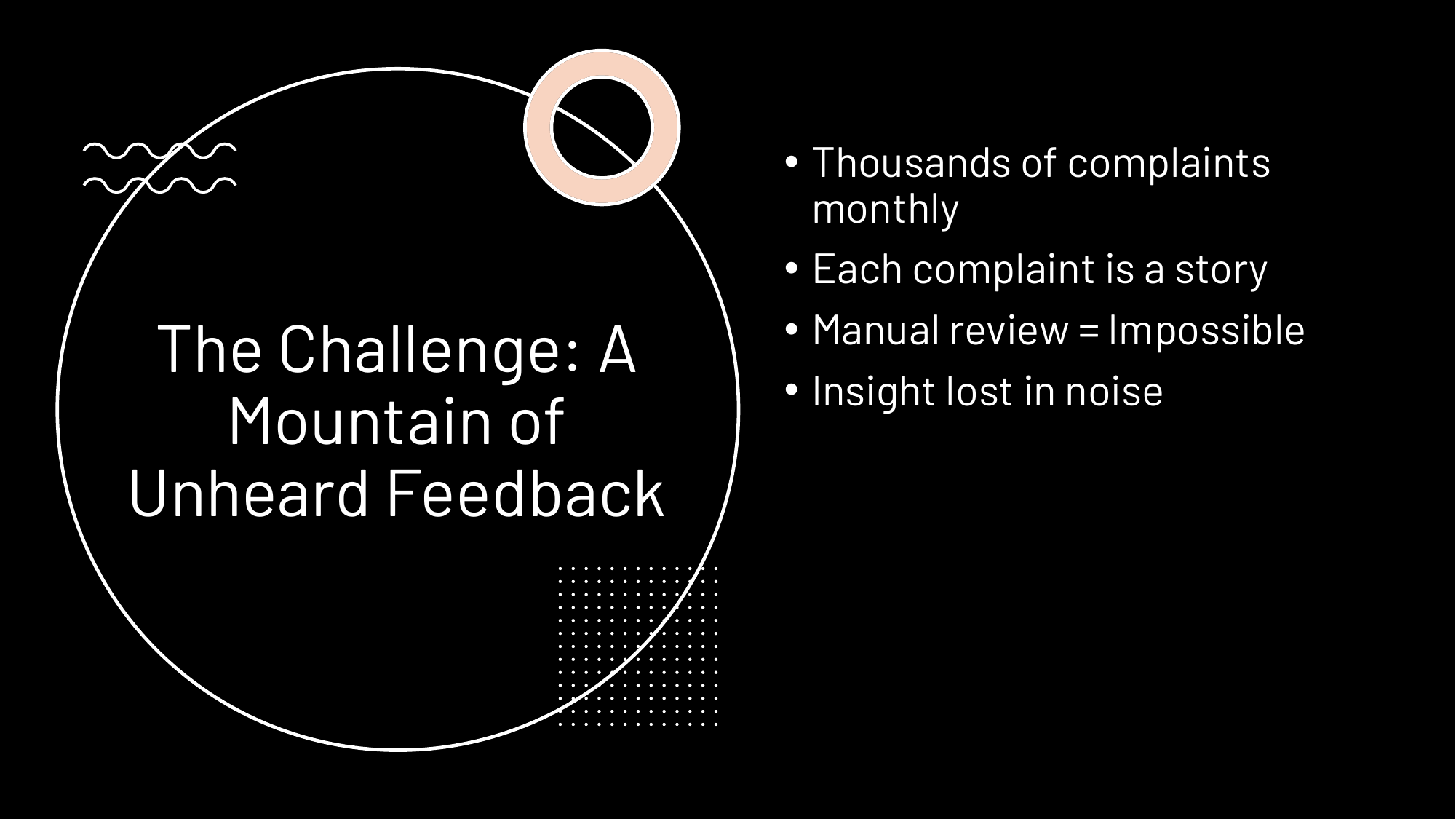

Thousands of complaints monthly
Each complaint is a story
Manual review = Impossible
Insight lost in noise

# The Challenge: A Mountain of Unheard Feedback